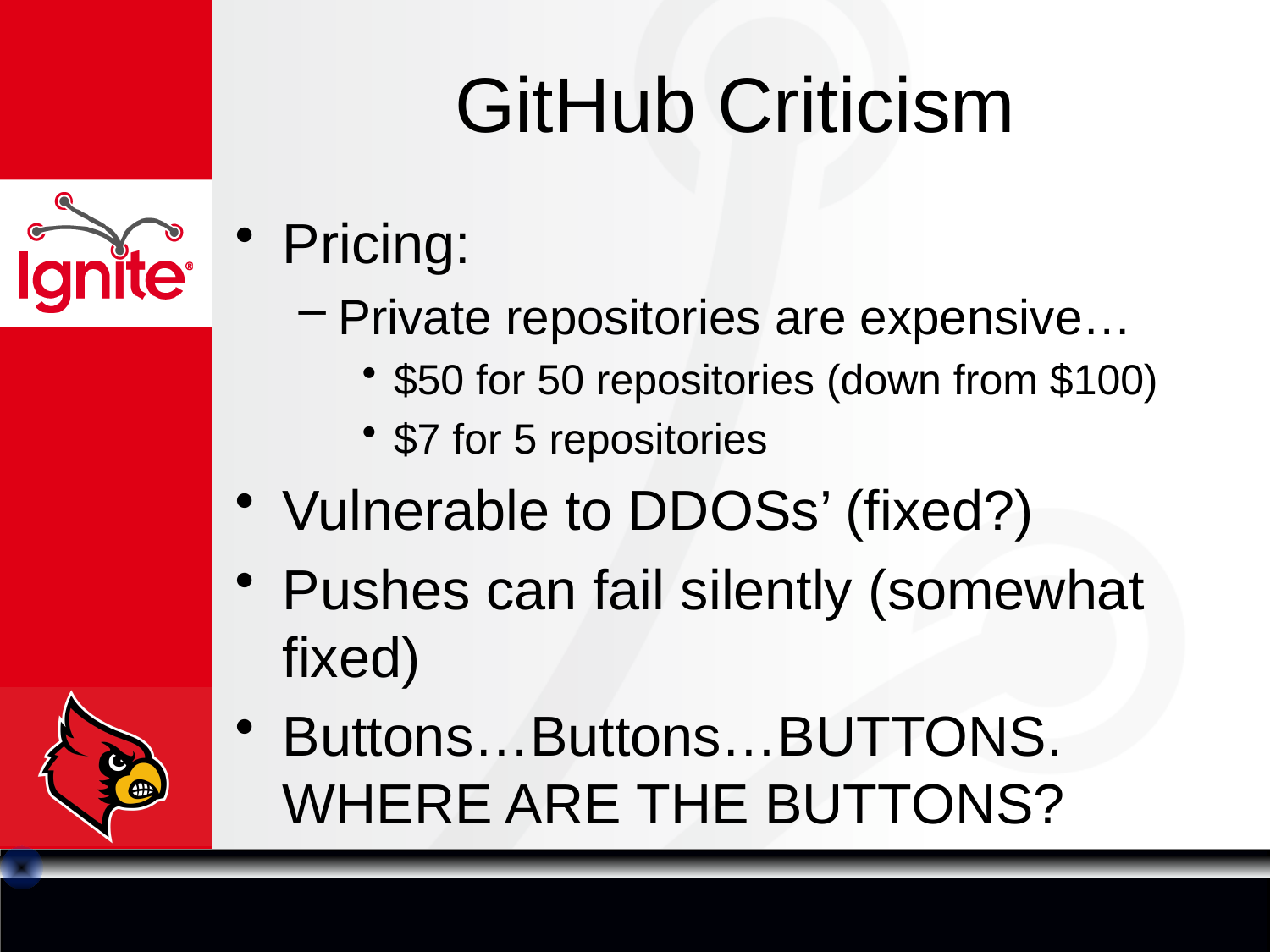

# GitHub Criticism
Pricing:
Private repositories are expensive…
$50 for 50 repositories (down from $100)
$7 for 5 repositories
Vulnerable to DDOSs’ (fixed?)
Pushes can fail silently (somewhat fixed)
Buttons…Buttons…BUTTONS. WHERE ARE THE BUTTONS?